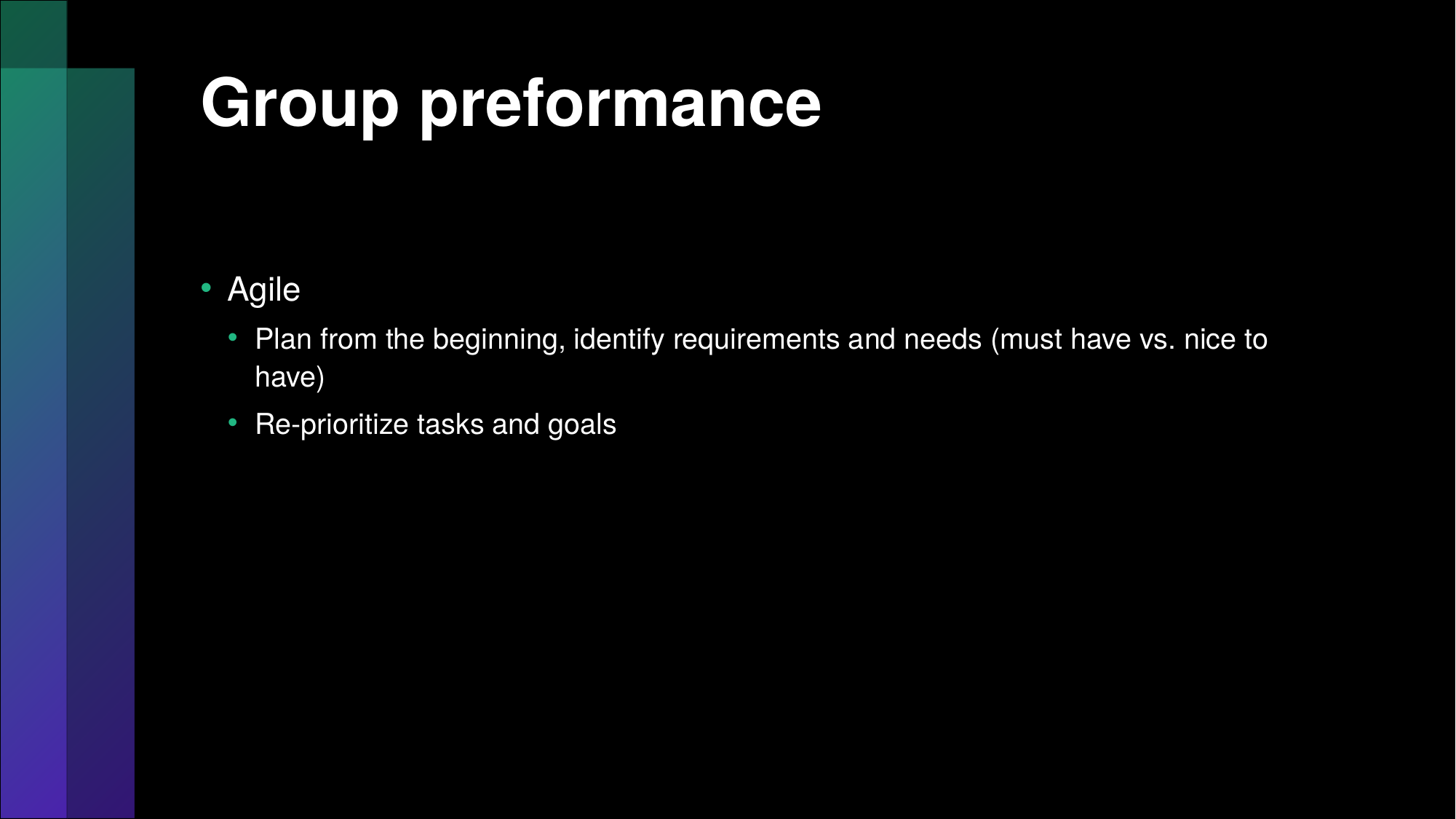

# Group preformance
Agile
Plan from the beginning, identify requirements and needs (must have vs. nice to have)
Re-prioritize tasks and goals